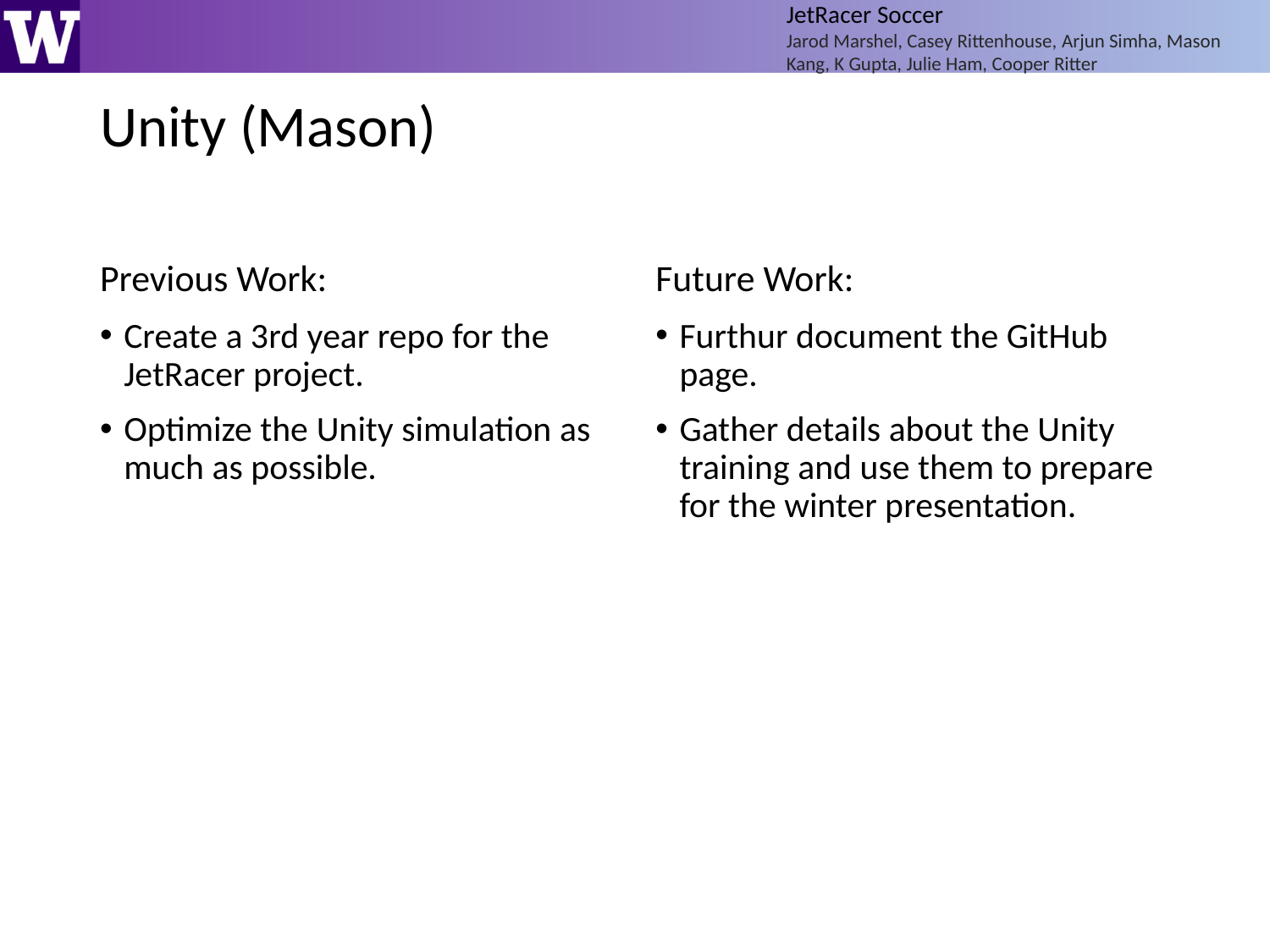

JetRacer Soccer
Jarod Marshel, Casey Rittenhouse, Arjun Simha, Mason Kang, K Gupta, Julie Ham, Cooper Ritter

# Unity (Mason)
Previous Work:
Create a 3rd year repo for the JetRacer project.
Optimize the Unity simulation as much as possible.

Future Work:
Furthur document the GitHub page.
Gather details about the Unity training and use them to prepare for the winter presentation.